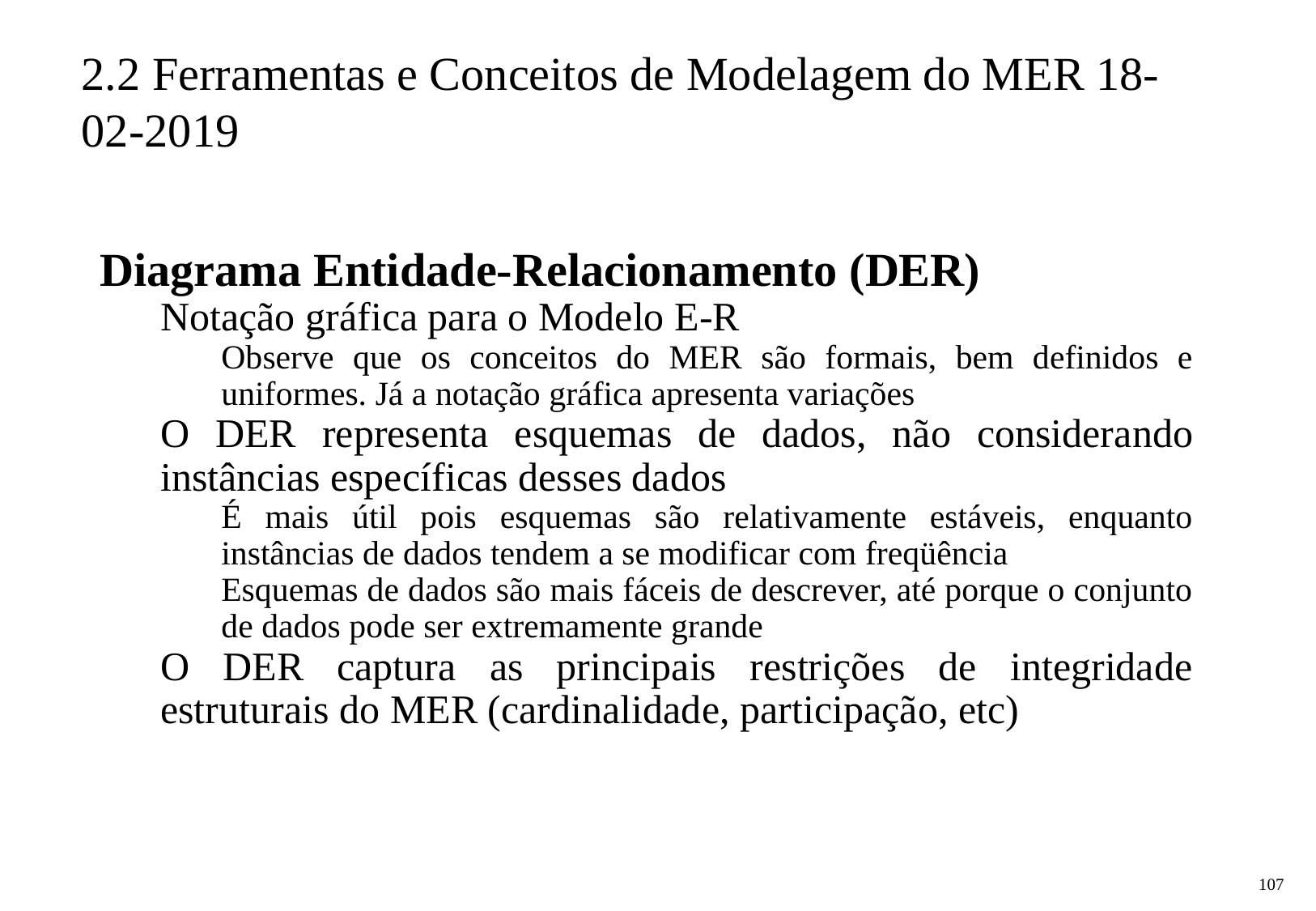

2.2 Ferramentas e Conceitos de Modelagem do MER 18-02-2019
Diagrama Entidade-Relacionamento (DER)
Notação gráfica para o Modelo E-R
Observe que os conceitos do MER são formais, bem definidos e uniformes. Já a notação gráfica apresenta variações
O DER representa esquemas de dados, não considerando instâncias específicas desses dados
É mais útil pois esquemas são relativamente estáveis, enquanto instâncias de dados tendem a se modificar com freqüência
Esquemas de dados são mais fáceis de descrever, até porque o conjunto de dados pode ser extremamente grande
O DER captura as principais restrições de integridade estruturais do MER (cardinalidade, participação, etc)
107